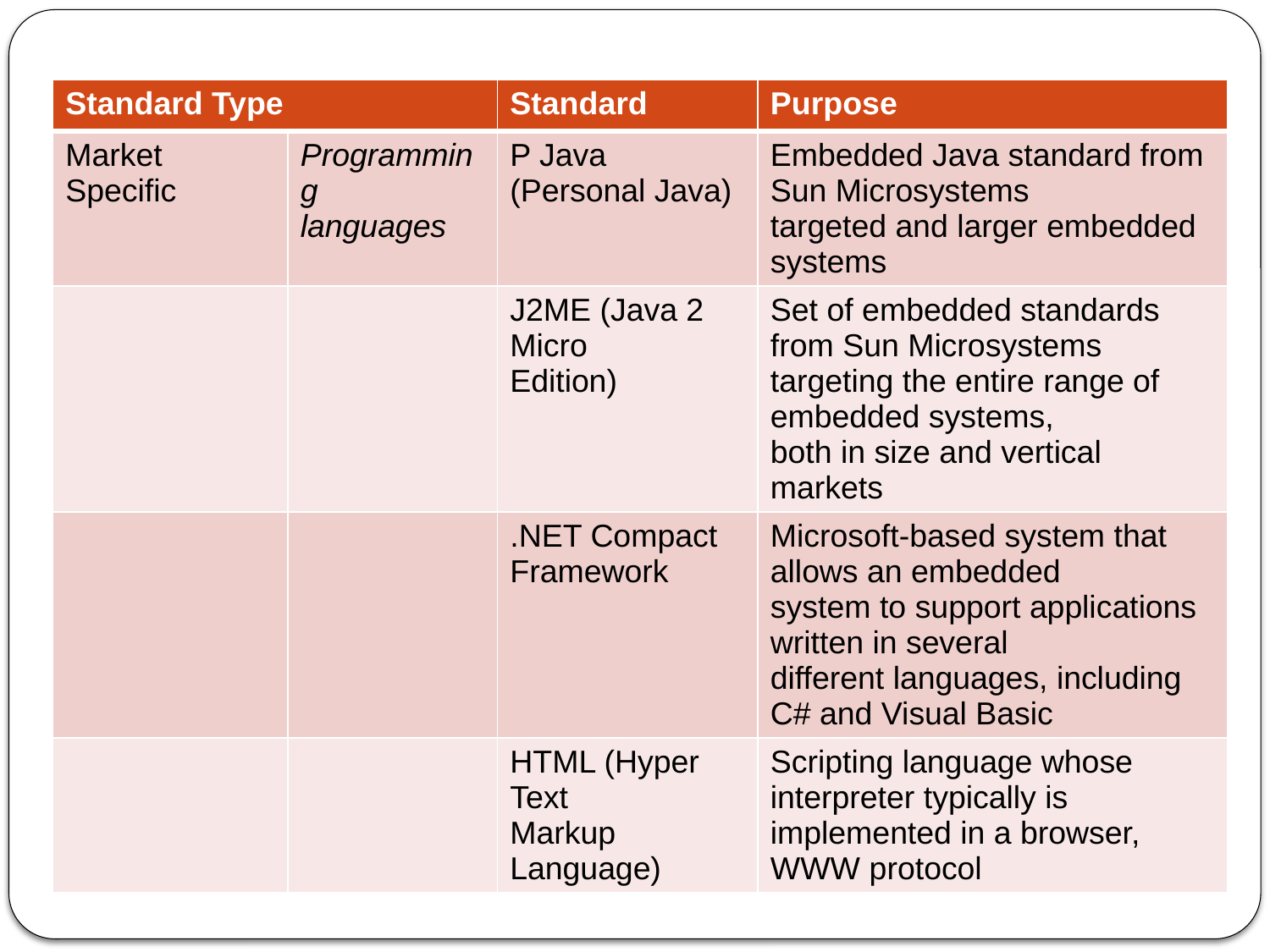

| Standard Type |  | Standard | Purpose |
| --- | --- | --- | --- |
| Market Specific | Programming languages | P Java (Personal Java) | Embedded Java standard from Sun Microsystems targeted and larger embedded systems |
|  |  | J2ME (Java 2 Micro Edition) | Set of embedded standards from Sun Microsystems targeting the entire range of embedded systems, both in size and vertical markets |
|  |  | .NET Compact Framework | Microsoft-based system that allows an embedded system to support applications written in several different languages, including C# and Visual Basic |
|  |  | HTML (Hyper Text Markup Language) | Scripting language whose interpreter typically is implemented in a browser, WWW protocol |